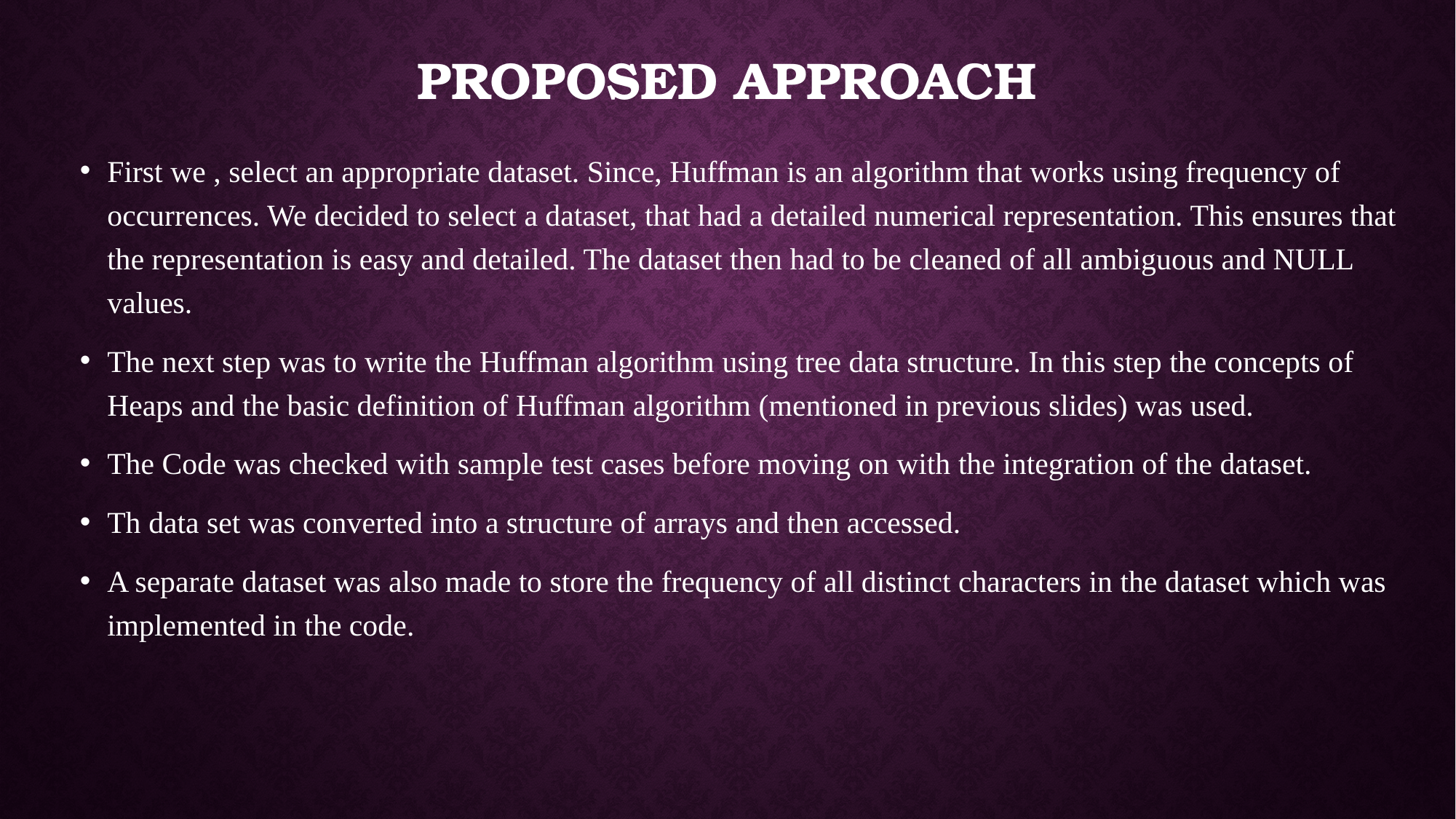

# Proposed Approach
First we , select an appropriate dataset. Since, Huffman is an algorithm that works using frequency of occurrences. We decided to select a dataset, that had a detailed numerical representation. This ensures that the representation is easy and detailed. The dataset then had to be cleaned of all ambiguous and NULL values.
The next step was to write the Huffman algorithm using tree data structure. In this step the concepts of Heaps and the basic definition of Huffman algorithm (mentioned in previous slides) was used.
The Code was checked with sample test cases before moving on with the integration of the dataset.
Th data set was converted into a structure of arrays and then accessed.
A separate dataset was also made to store the frequency of all distinct characters in the dataset which was implemented in the code.